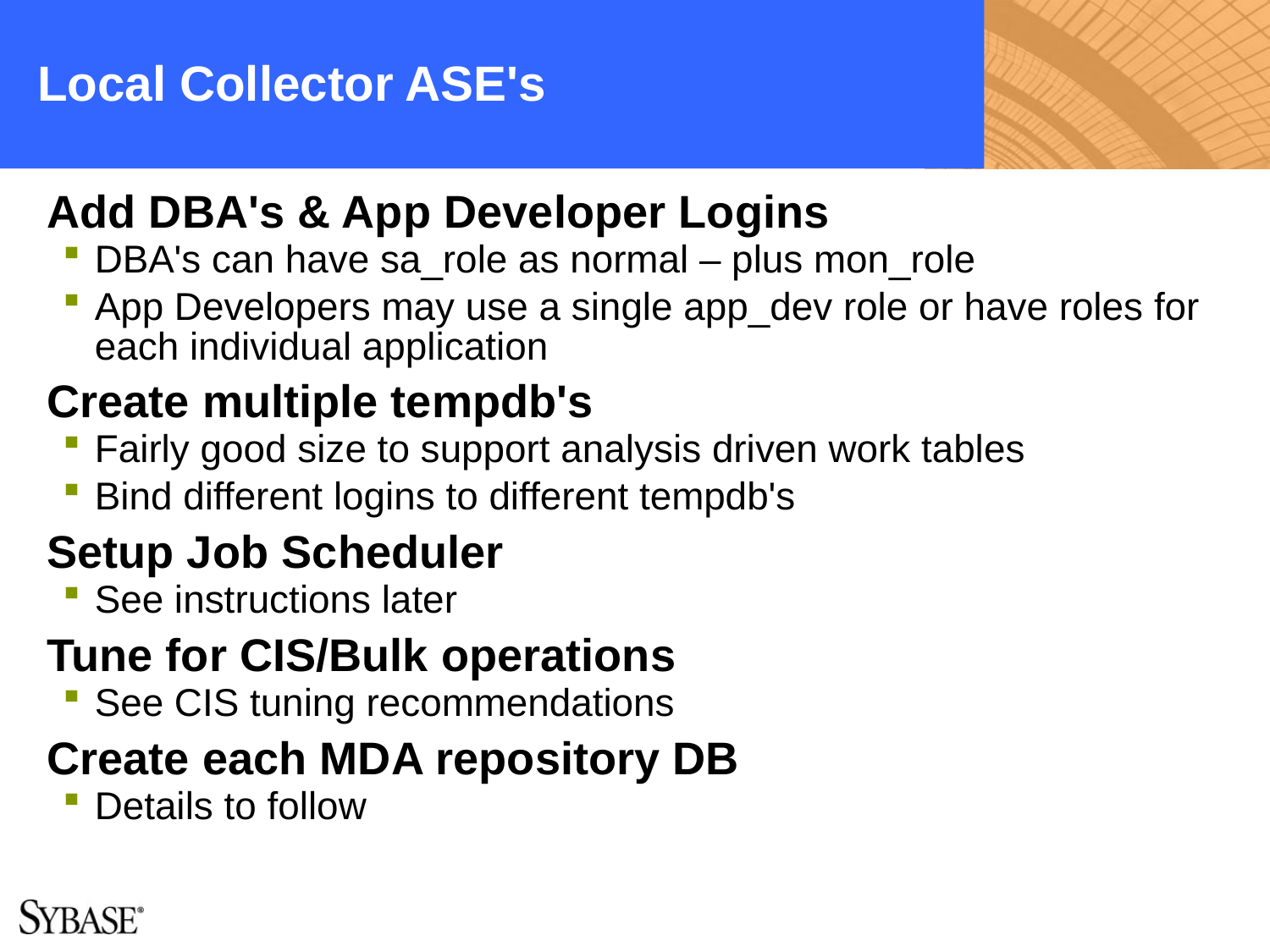

# Local Collector ASE's
Add DBA's & App Developer Logins
DBA's can have sa_role as normal – plus mon_role
App Developers may use a single app_dev role or have roles for each individual application
Create multiple tempdb's
Fairly good size to support analysis driven work tables
Bind different logins to different tempdb's
Setup Job Scheduler
See instructions later
Tune for CIS/Bulk operations
See CIS tuning recommendations
Create each MDA repository DB
Details to follow